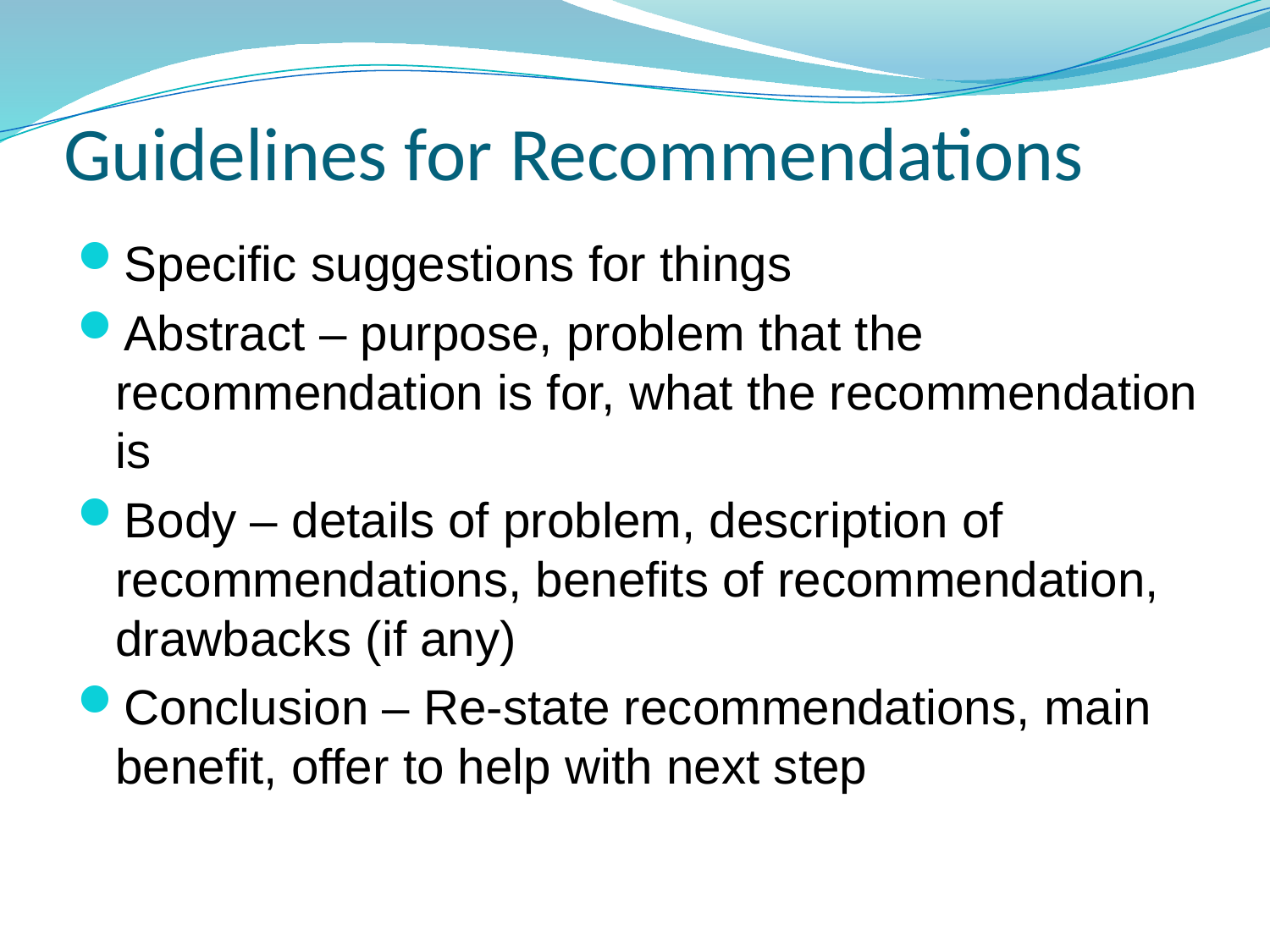

# Guidelines for Recommendations
Specific suggestions for things
Abstract – purpose, problem that the recommendation is for, what the recommendation is
Body – details of problem, description of recommendations, benefits of recommendation, drawbacks (if any)
Conclusion – Re-state recommendations, main benefit, offer to help with next step